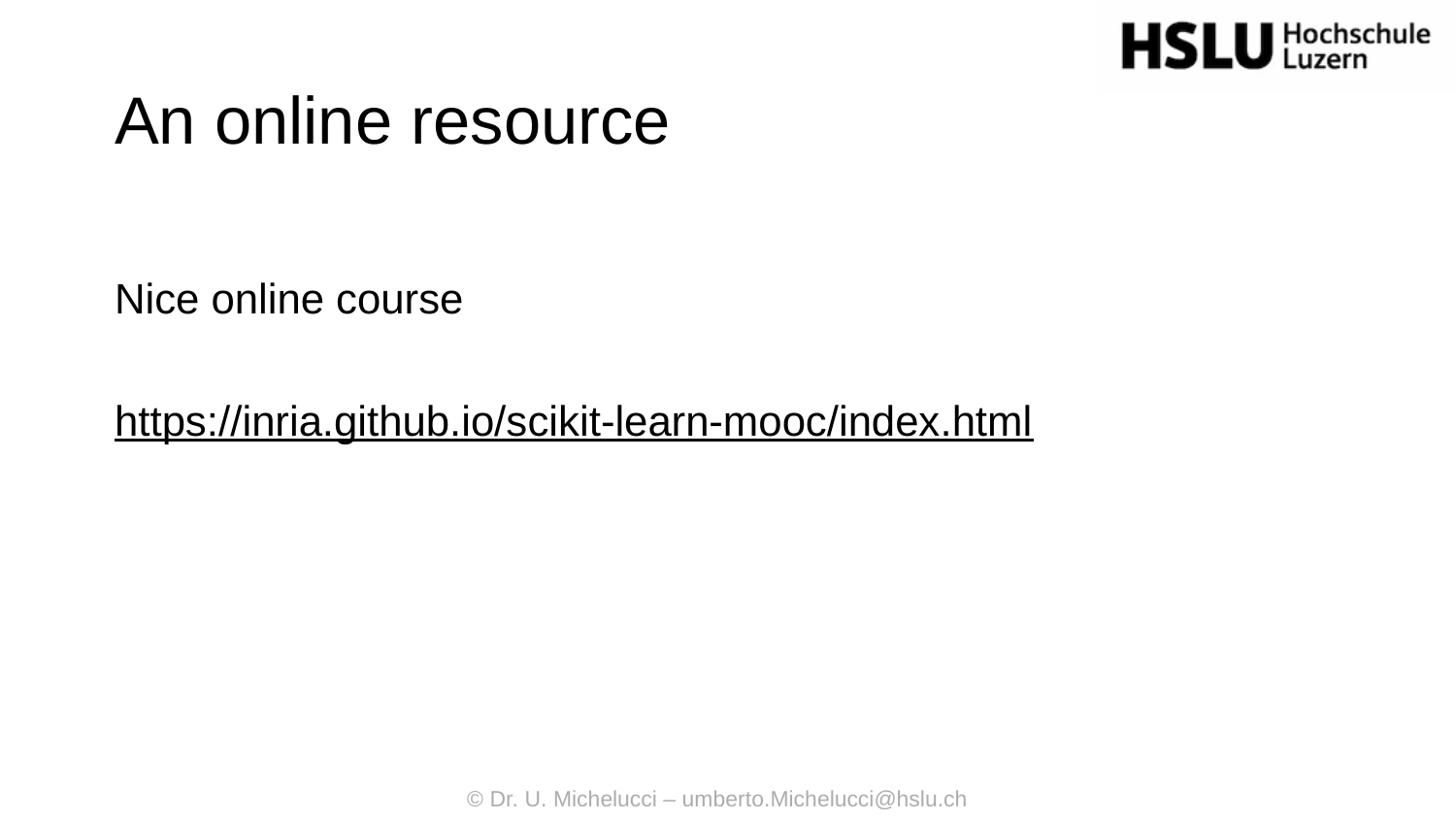

# An online resource
Nice online course

https://inria.github.io/scikit-learn-mooc/index.html
© Dr. U. Michelucci – umberto.Michelucci@hslu.ch